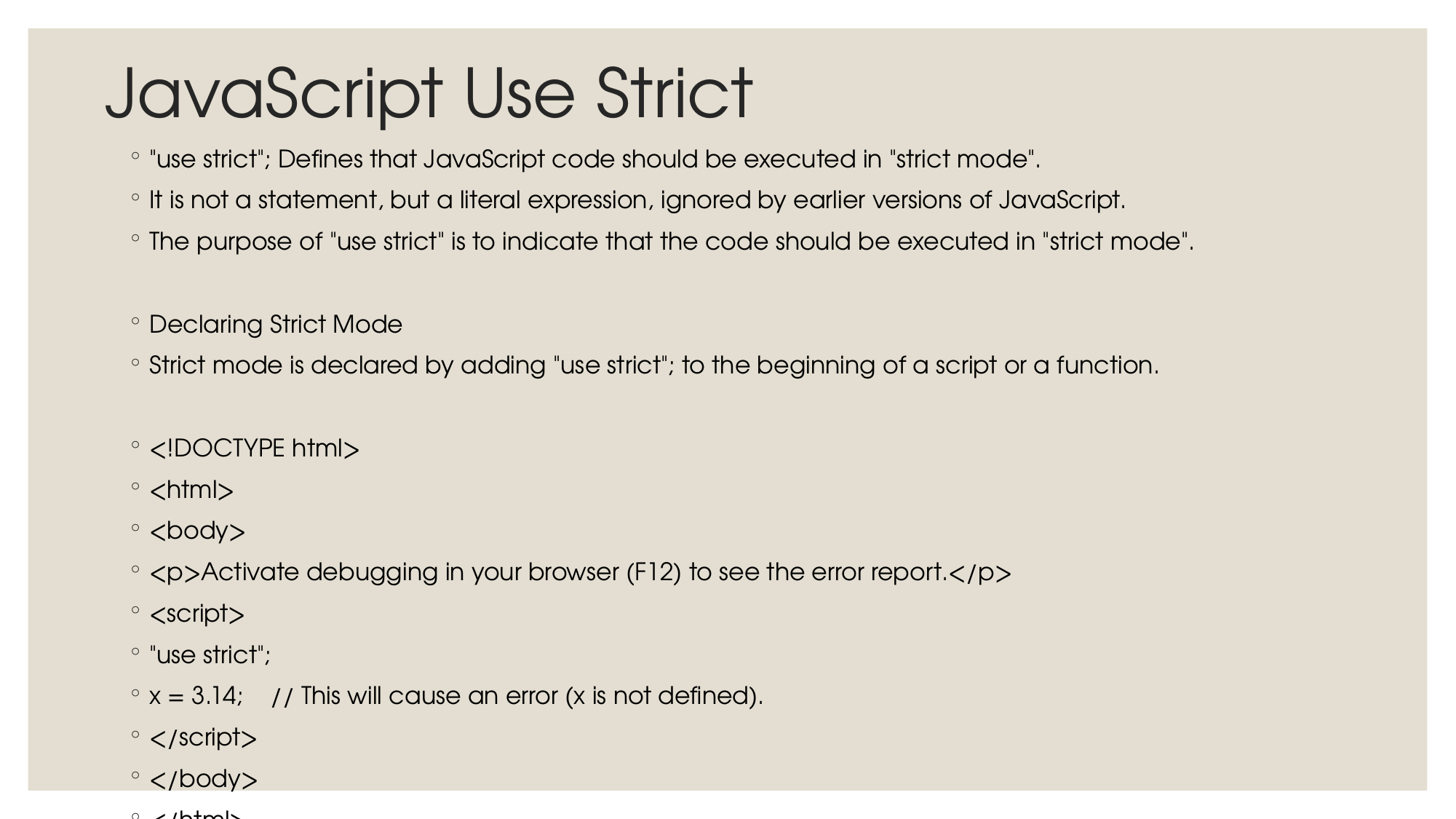

# JavaScript Use Strict
"use strict"; Defines that JavaScript code should be executed in "strict mode".
It is not a statement, but a literal expression, ignored by earlier versions of JavaScript.
The purpose of "use strict" is to indicate that the code should be executed in "strict mode".

Declaring Strict Mode
Strict mode is declared by adding "use strict"; to the beginning of a script or a function.

<!DOCTYPE html>
<html>
<body>
<p>Activate debugging in your browser (F12) to see the error report.</p>
<script>
"use strict";
x = 3.14;    // This will cause an error (x is not defined).
</script>
</body>
</html>